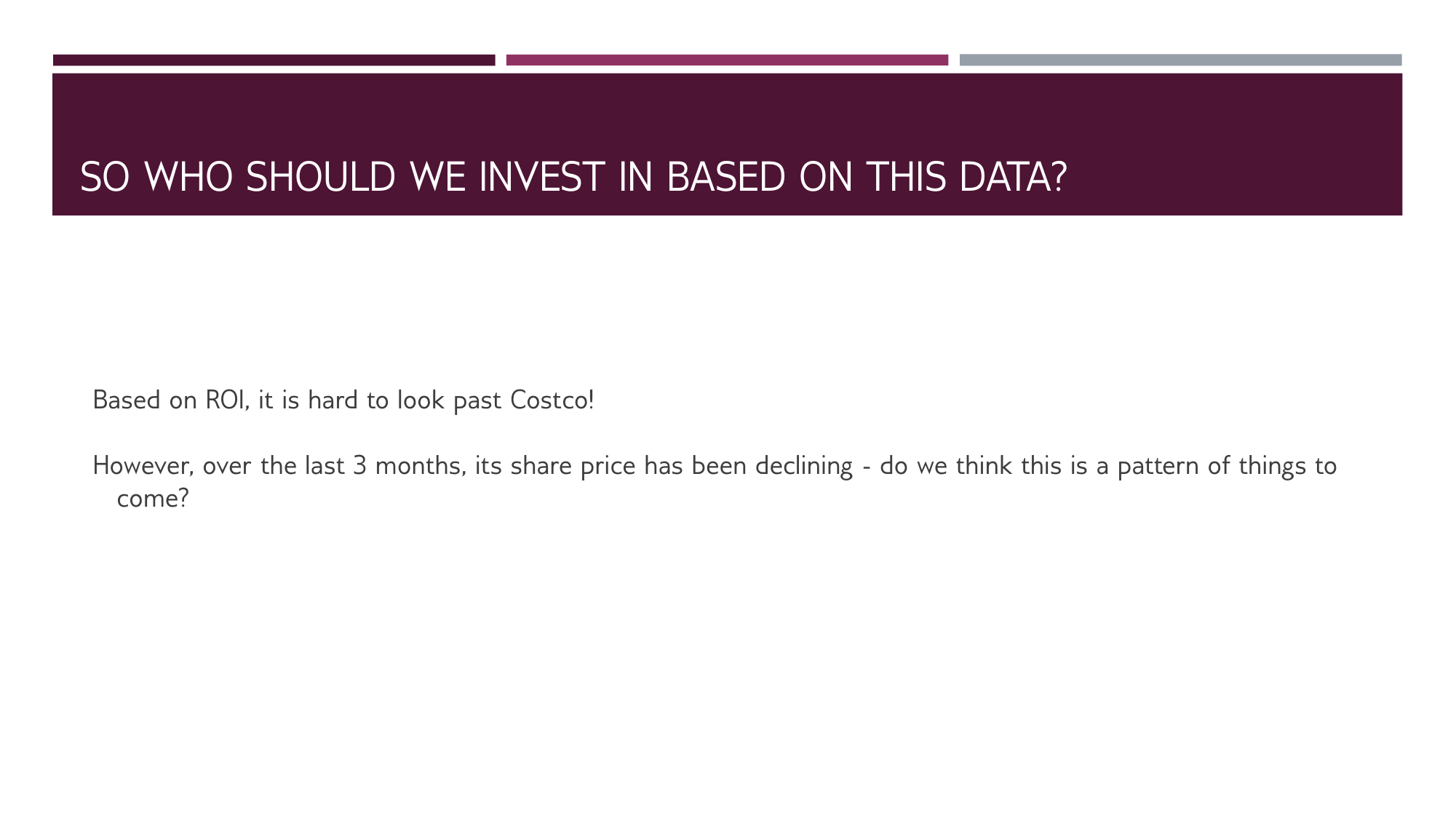

# SO WHO SHOULD WE INVEST IN BASED ON THIS DATA?
Based on ROI, it is hard to look past Costco!

However, over the last 3 months, its share price has been declining - do we think this is a pattern of things to come?